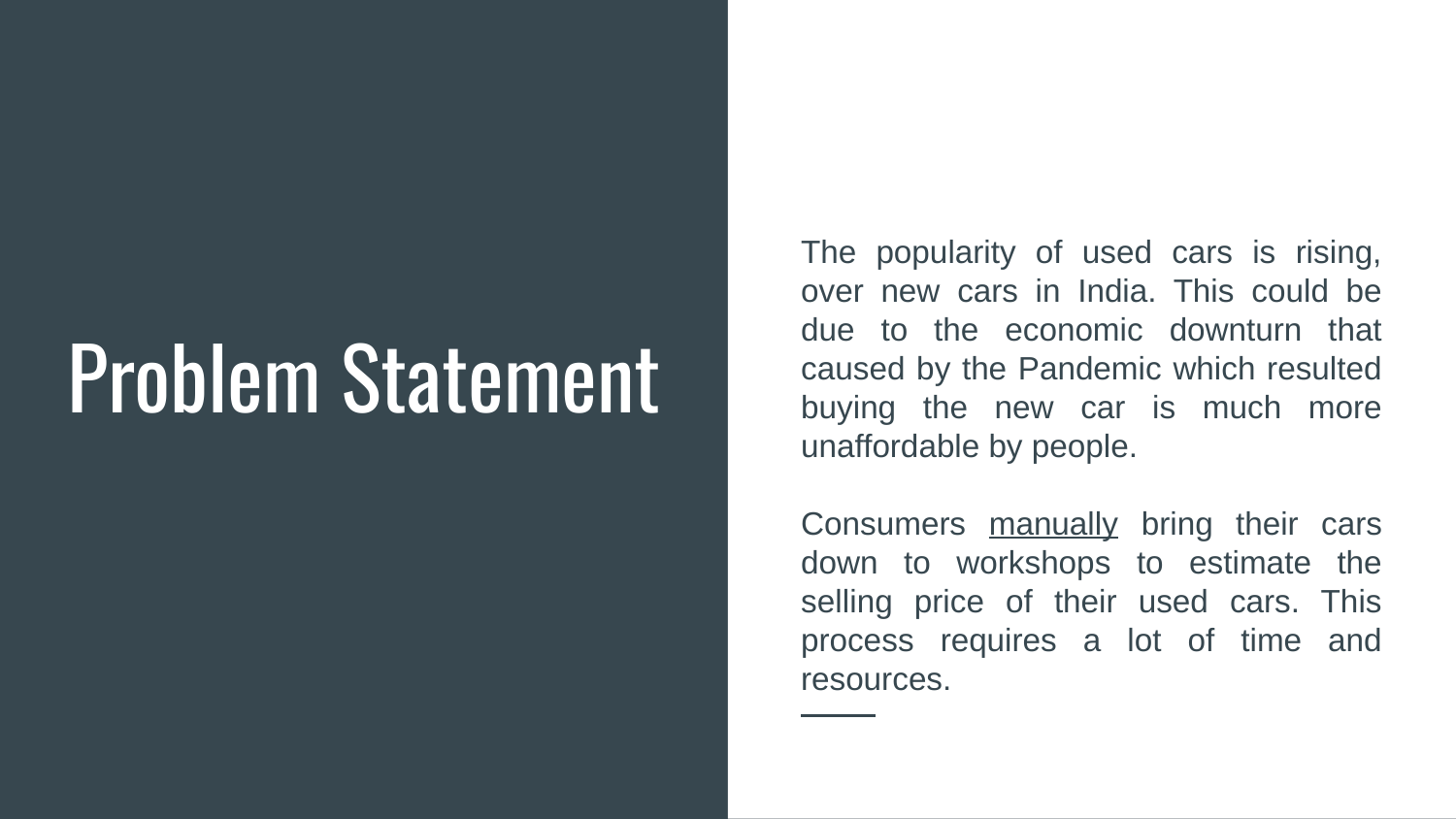

The popularity of used cars is rising, over new cars in India. This could be due to the economic downturn that caused by the Pandemic which resulted buying the new car is much more unaffordable by people.

Consumers manually bring their cars down to workshops to estimate the selling price of their used cars. This process requires a lot of time and resources.
# Problem Statement